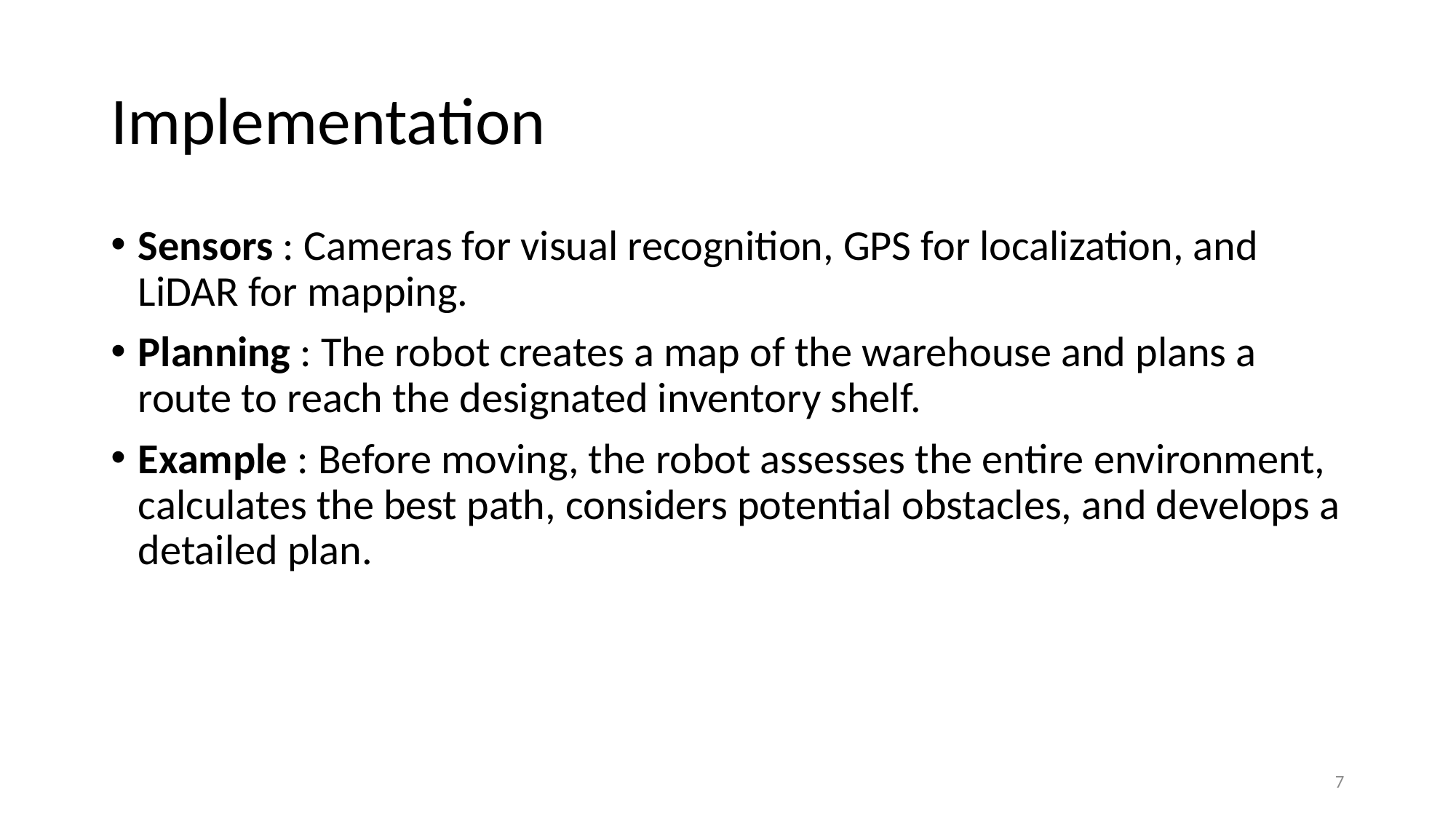

# Implementation
Sensors : Cameras for visual recognition, GPS for localization, and LiDAR for mapping.
Planning : The robot creates a map of the warehouse and plans a route to reach the designated inventory shelf.
Example : Before moving, the robot assesses the entire environment, calculates the best path, considers potential obstacles, and develops a detailed plan.

7